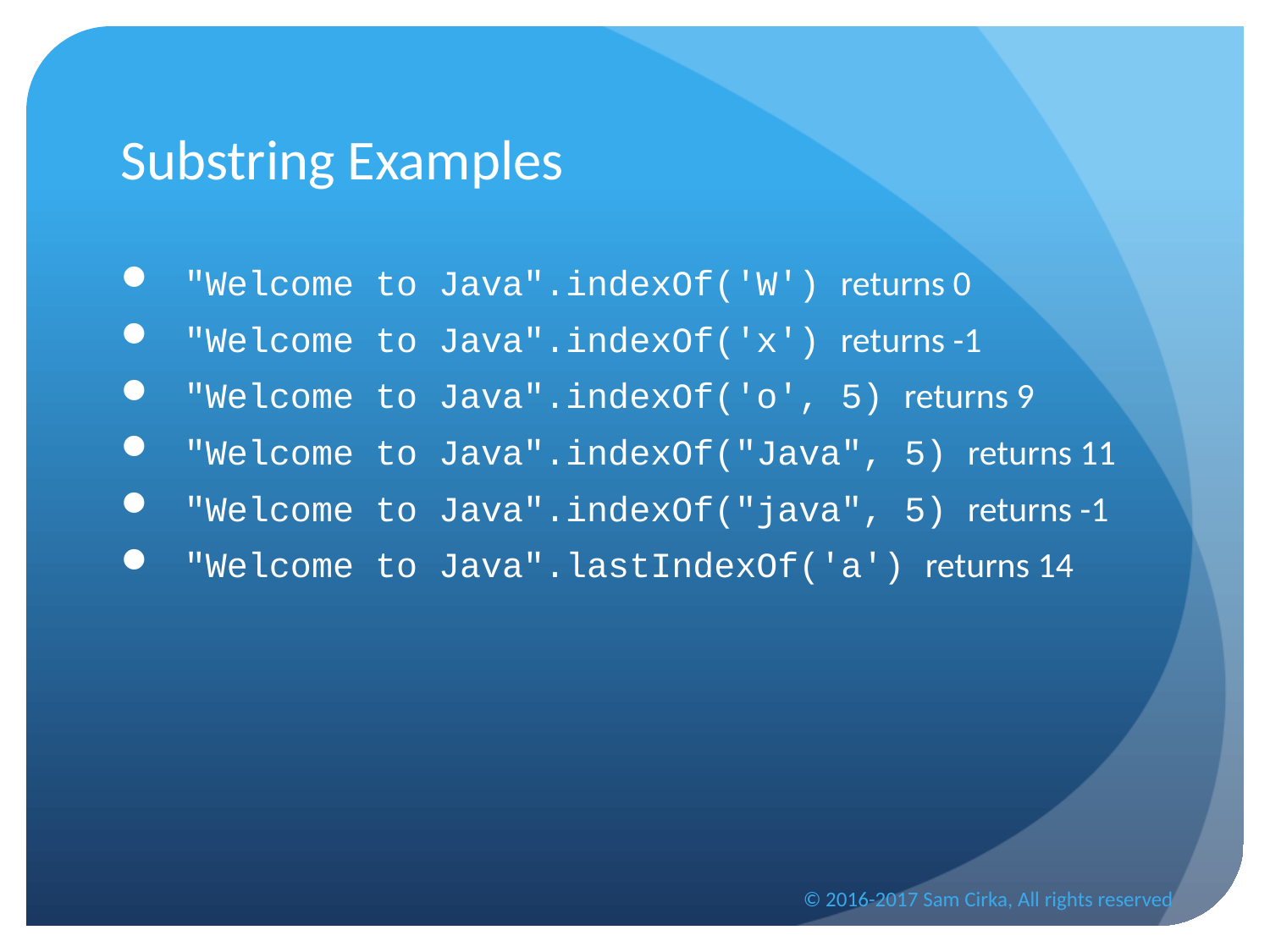

# Substring Examples
"Welcome to Java".indexOf('W') returns 0
"Welcome to Java".indexOf('x') returns -1
"Welcome to Java".indexOf('o', 5) returns 9
"Welcome to Java".indexOf("Java", 5) returns 11
"Welcome to Java".indexOf("java", 5) returns -1
"Welcome to Java".lastIndexOf('a') returns 14
© 2016-2017 Sam Cirka, All rights reserved